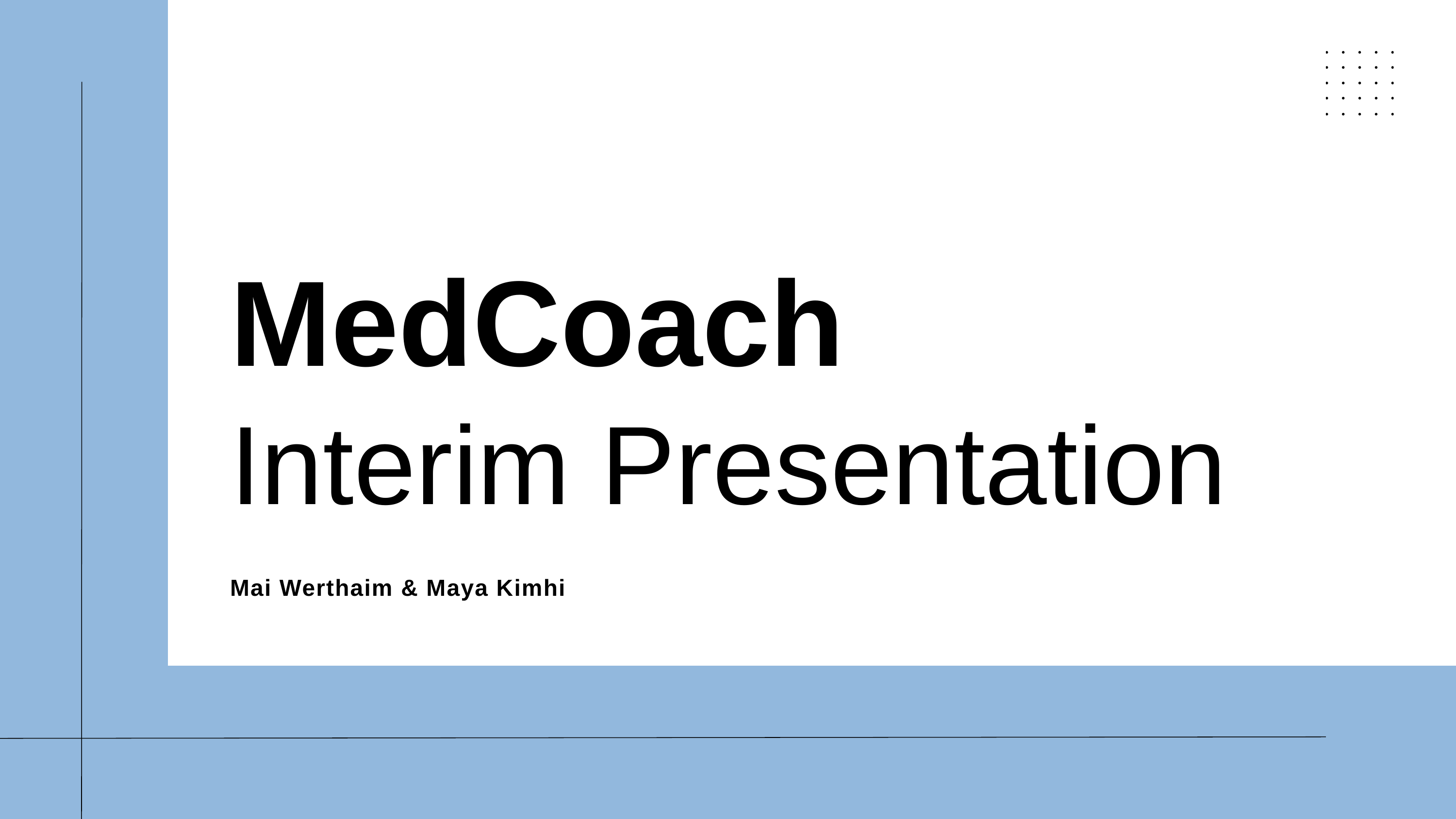

MedCoach
Interim Presentation
Mai Werthaim & Maya Kimhi